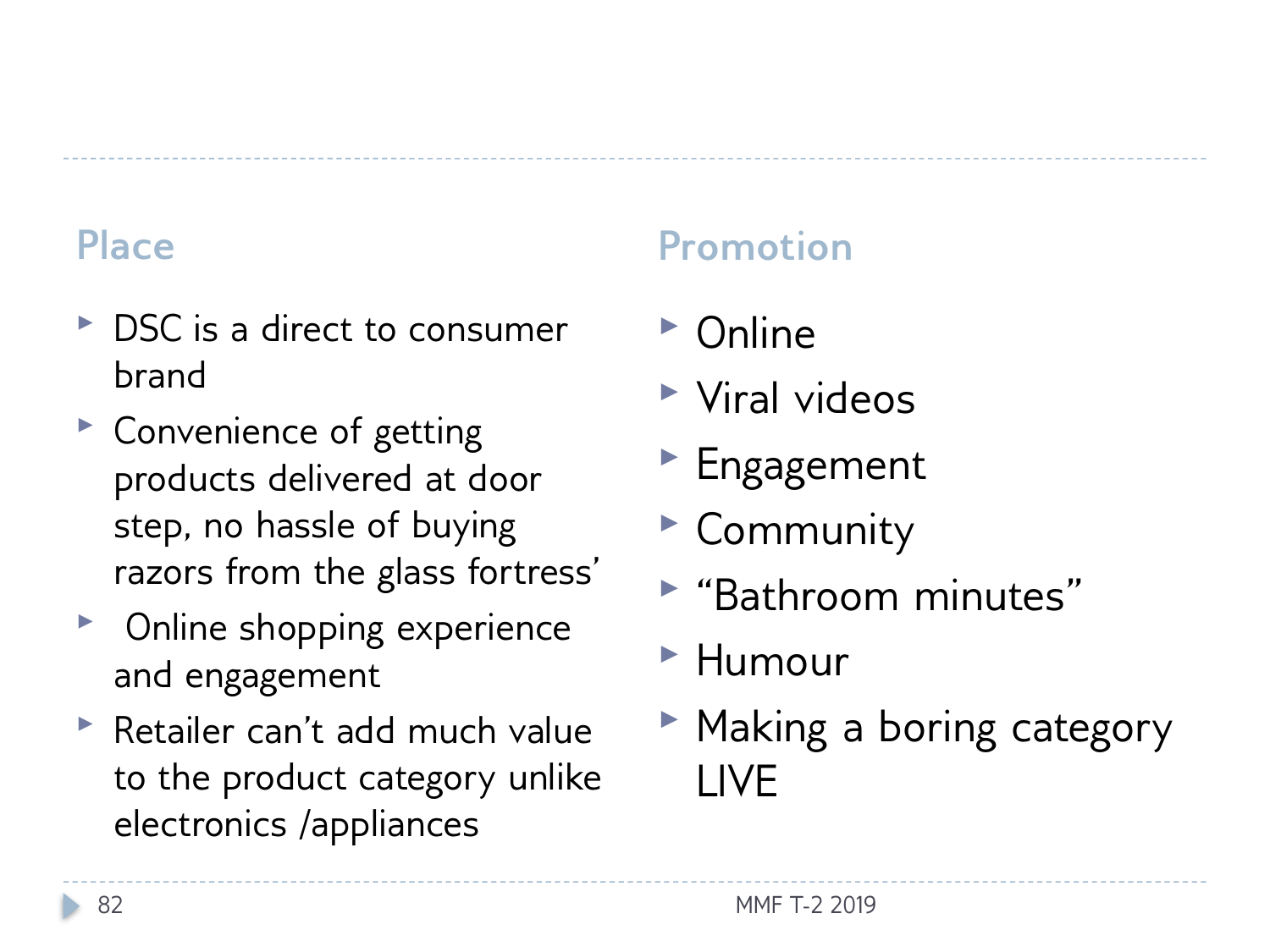

#
Place
Promotion
DSC is a direct to consumer brand
Convenience of getting products delivered at door step, no hassle of buying razors from the glass fortress’
 Online shopping experience and engagement
Retailer can’t add much value to the product category unlike electronics /appliances

Online
Viral videos
Engagement
Community
“Bathroom minutes”
Humour
Making a boring category LIVE
82
MMF T-2 2019